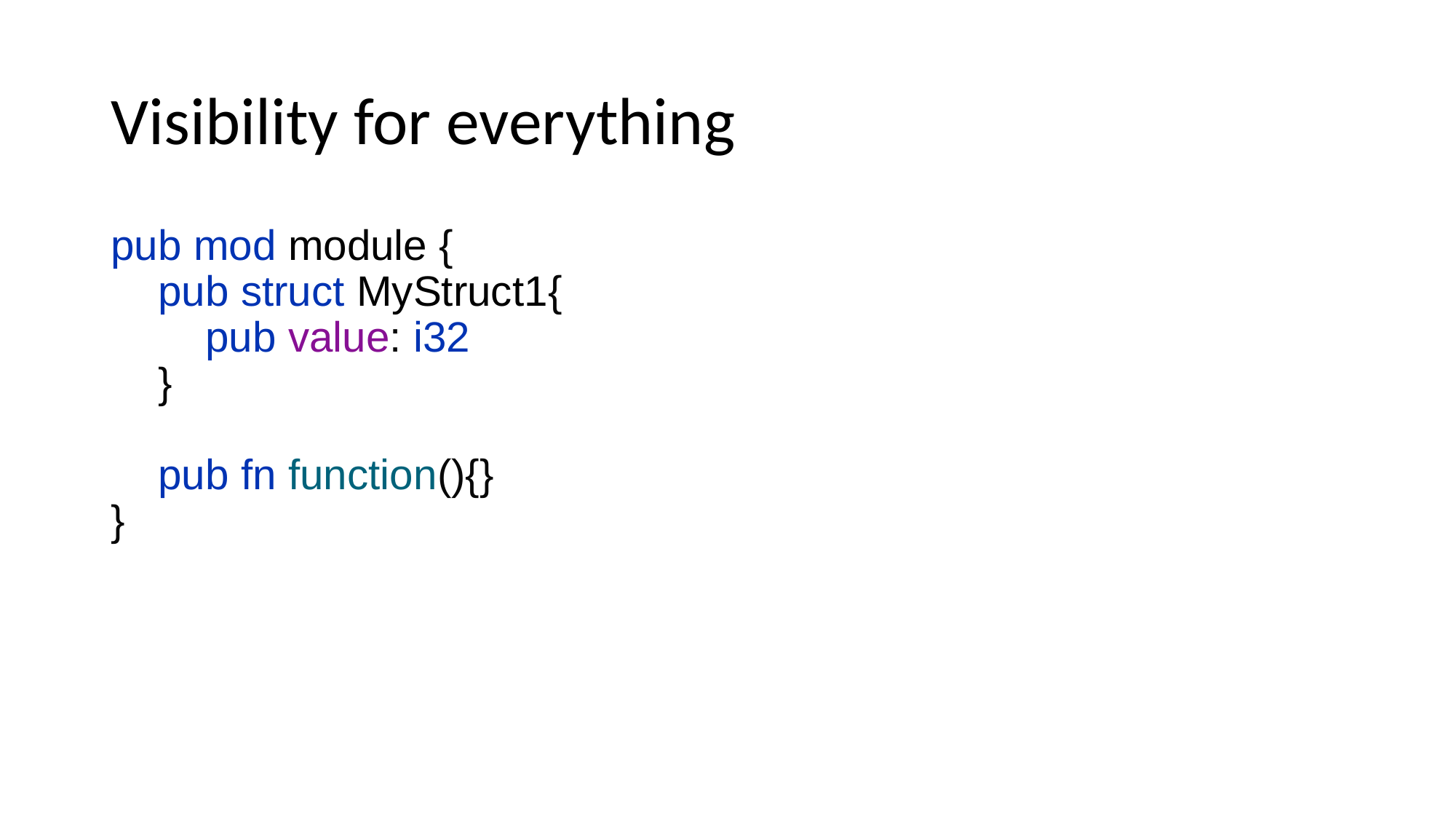

# Visibility for everything
pub mod module {
    pub struct MyStruct1{
        pub value: i32
    }
    pub fn function(){}
}